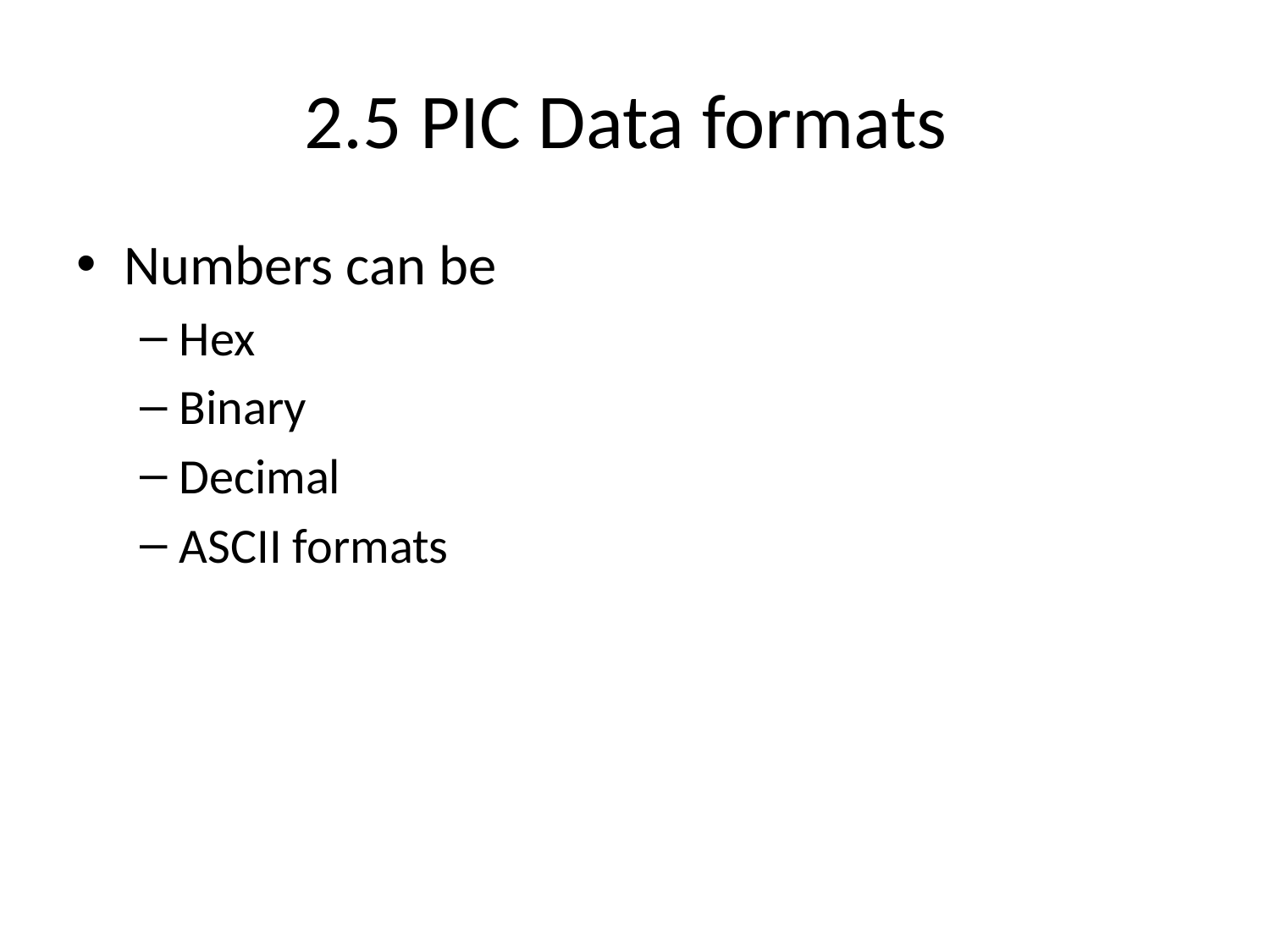

# 2.5 PIC Data formats
Numbers can be
Hex
Binary
Decimal
ASCII formats